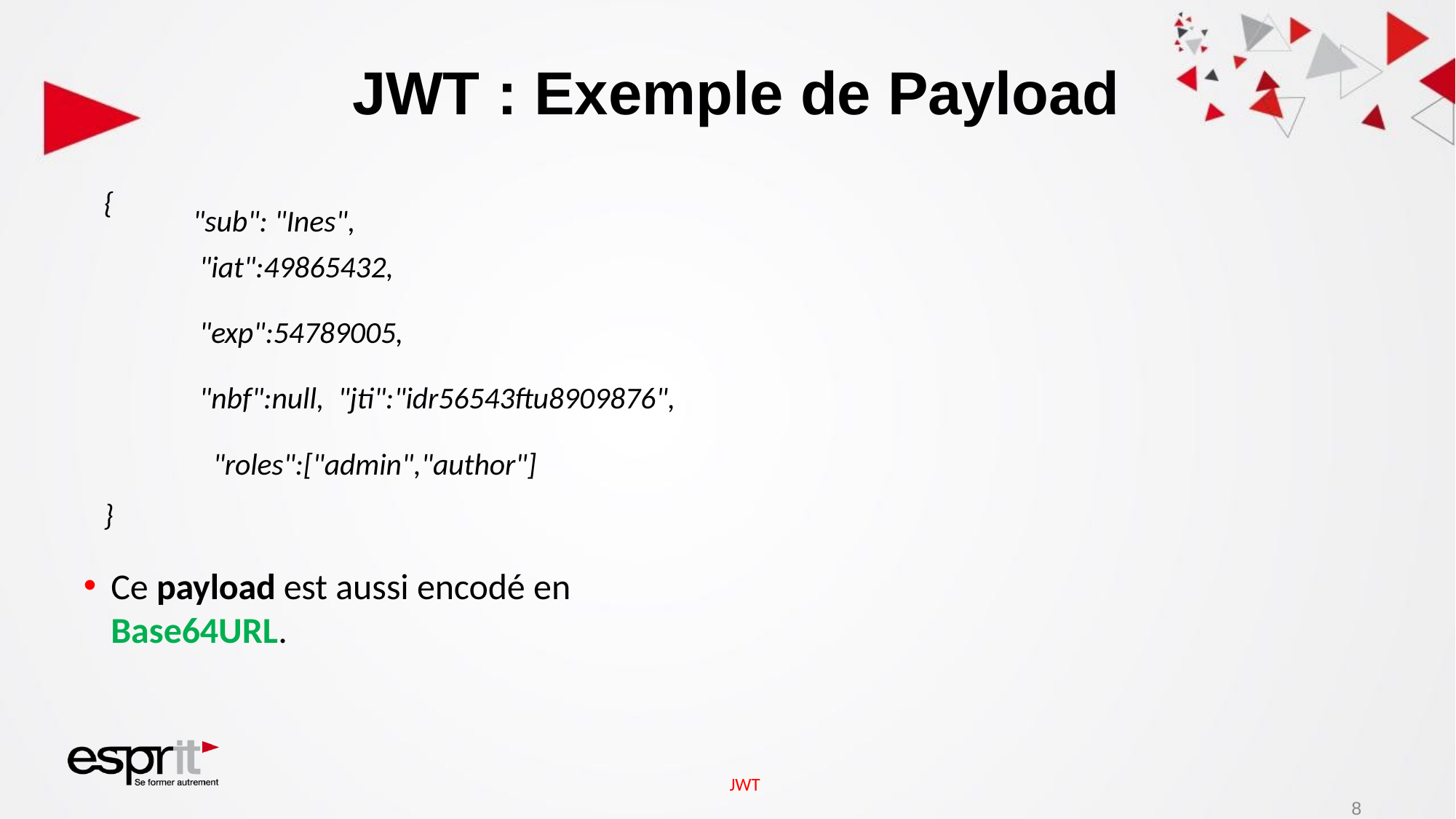

# JWT : Exemple de Payload
{
"sub": "Ines",
"iat":49865432,

"exp":54789005,
"nbf":null,  "jti":"idr56543ftu8909876",  "roles":["admin","author"]
}

Ce payload est aussi encodé en Base64URL.

JWT
8